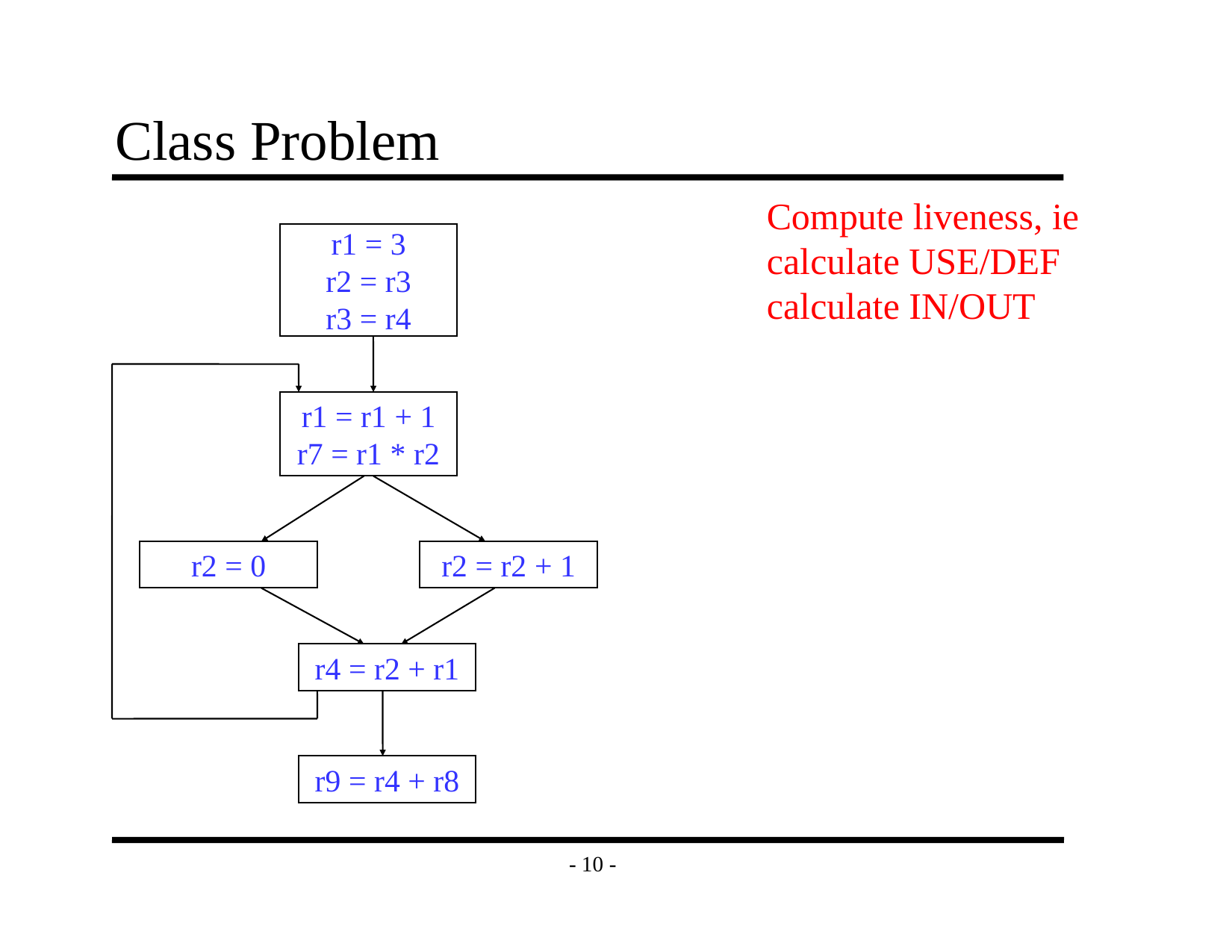

# Class Problem
Compute liveness, ie
calculate USE/DEF
calculate IN/OUT
r1 = 3
r2 = r3
r3 = r4

r1 = r1 + 1
r7 = r1 * r2

r2 = 0
r2 = r2 + 1

r4 = r2 + r1

r9 = r4 + r8